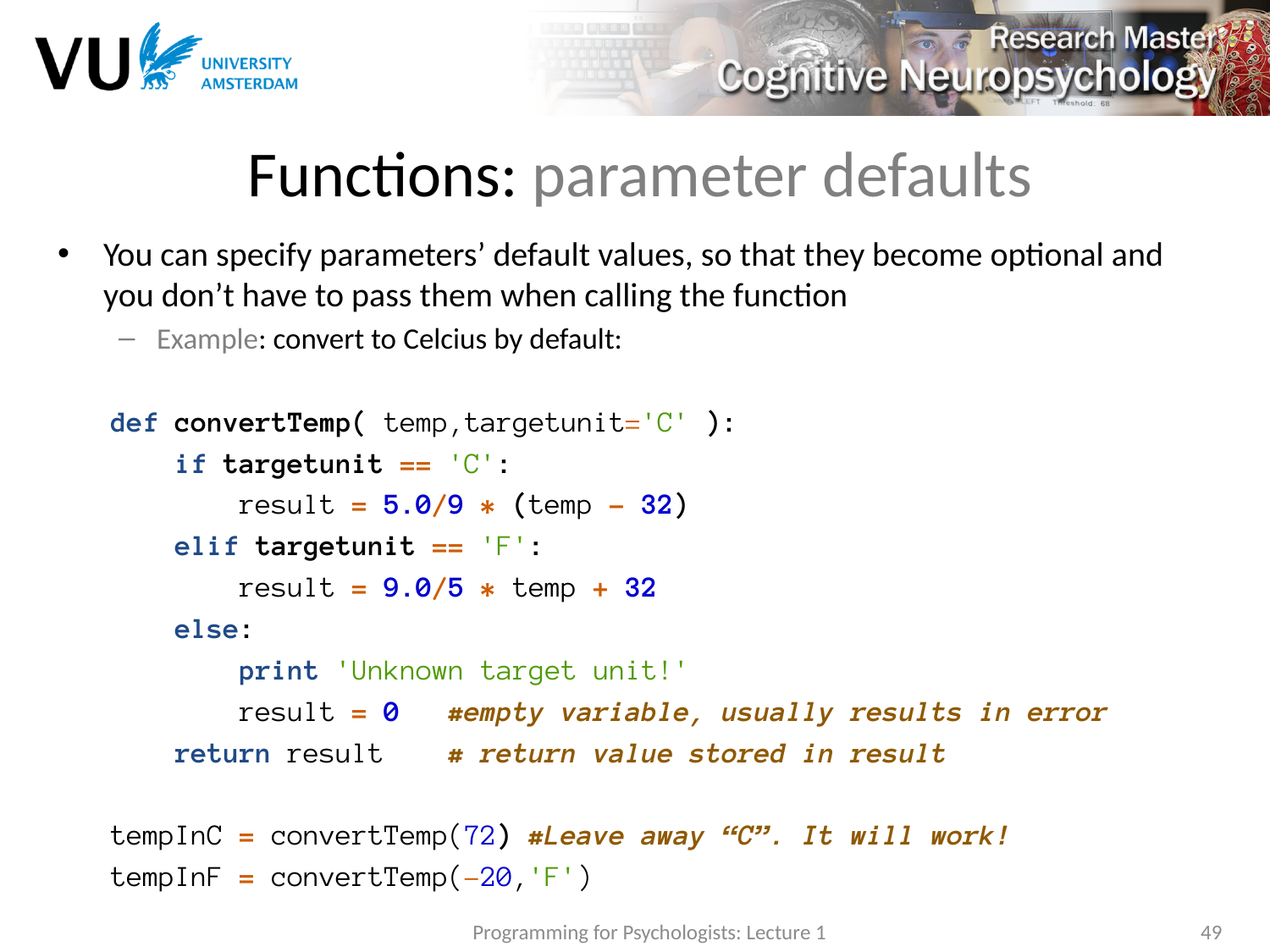

# Functions: parameter defaults
You can specify parameters’ default values, so that they become optional and you don’t have to pass them when calling the function
Example: convert to Celcius by default:

def convertTemp( temp,targetunit='C' ):
    if targetunit == 'C':
        result = 5.0/9 * (temp - 32)
    elif targetunit == 'F':
        result = 9.0/5 * temp + 32
    else:
        print 'Unknown target unit!'
        result = 0   #empty variable, usually results in error
    return result    # return value stored in result

tempInC = convertTemp(72) #Leave away “C”. It will work!
tempInF = convertTemp(-20,'F')
Programming for Psychologists: Lecture 1
49